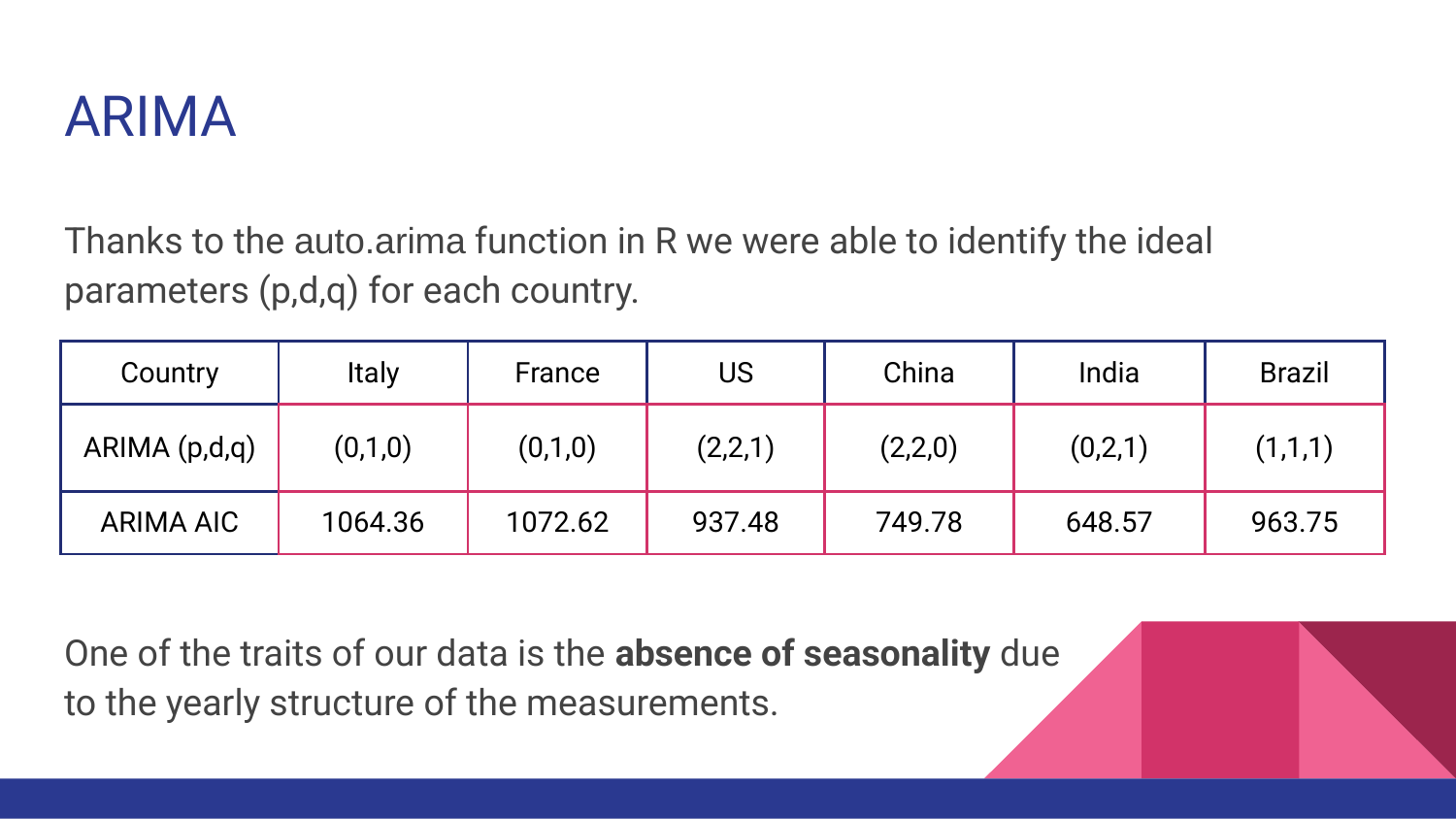

# ARIMA
Thanks to the auto.arima function in R we were able to identify the ideal parameters (p,d,q) for each country.
| Country | Italy | France | US | China | India | Brazil |
| --- | --- | --- | --- | --- | --- | --- |
| ARIMA (p,d,q) | (0,1,0) | (0,1,0) | (2,2,1) | (2,2,0) | (0,2,1) | (1,1,1) |
| ARIMA AIC | 1064.36 | 1072.62 | 937.48 | 749.78 | 648.57 | 963.75 |
One of the traits of our data is the absence of seasonality due
to the yearly structure of the measurements.